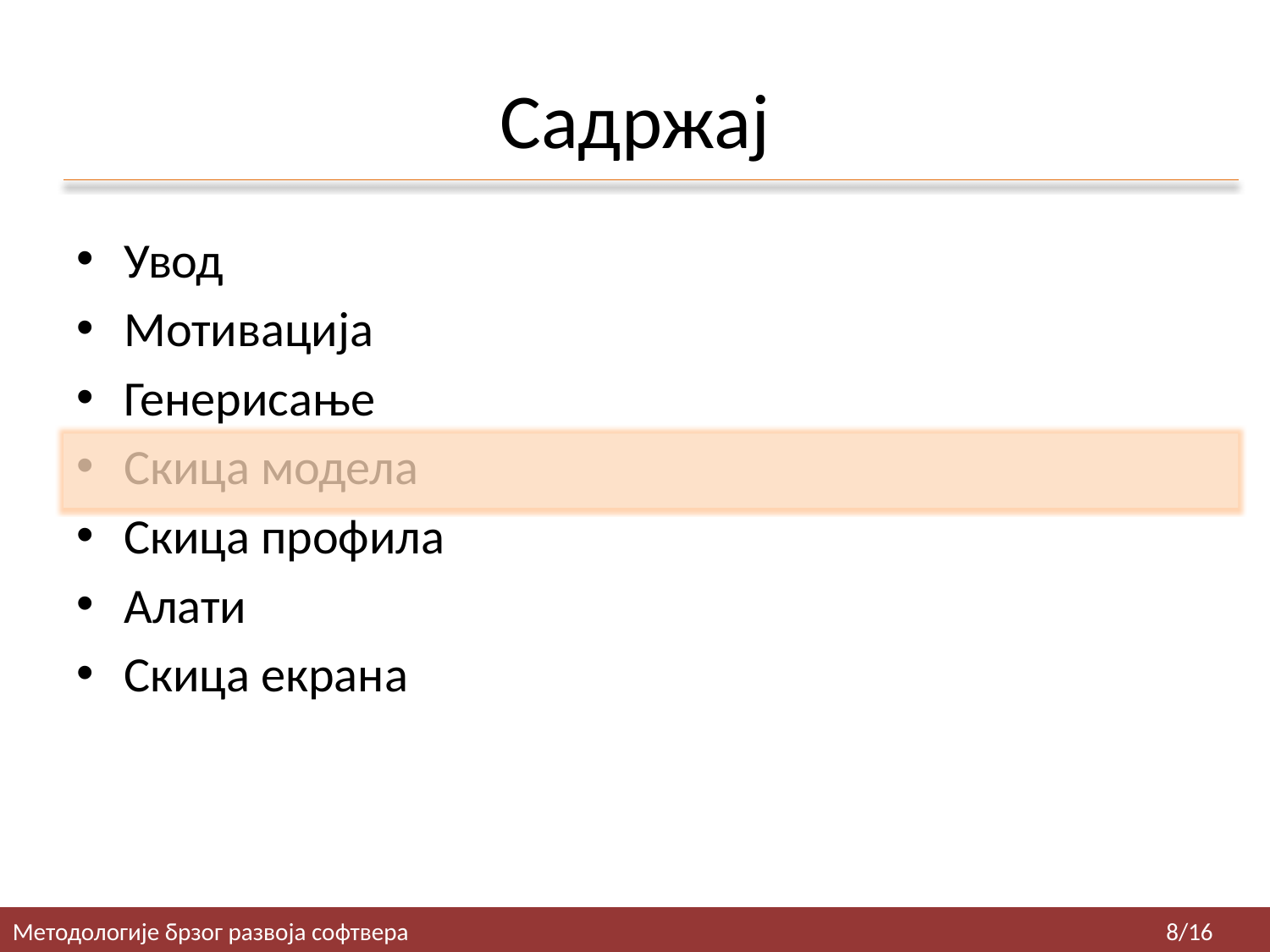

# Садржај
Увод
Мотивација
Генерисање
Скица модела
Скица профила
Алати
Скица екрана

Методологије брзог развоја софтвера
8/16